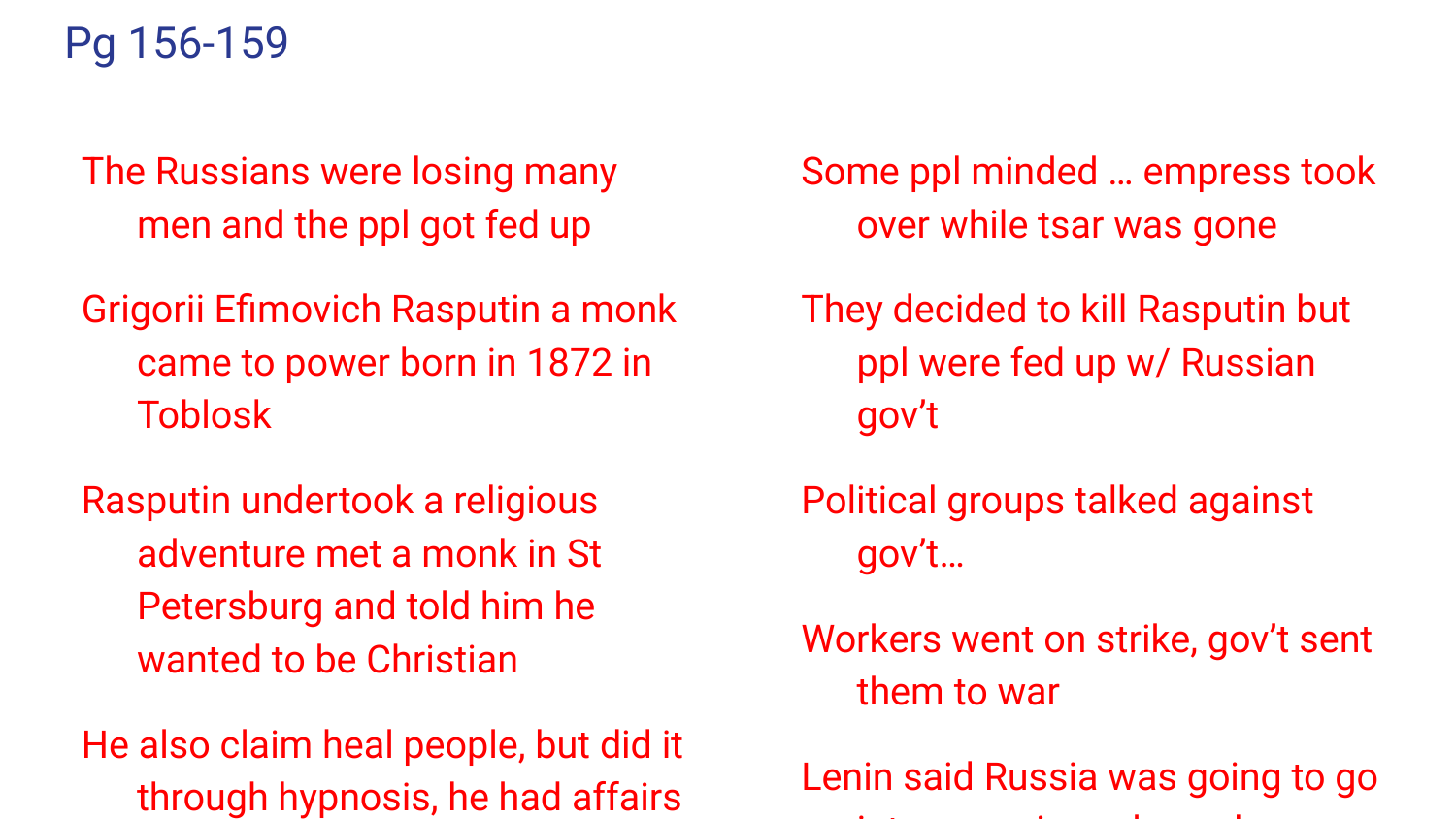

# Pg 156-159
The Russians were losing many men and the ppl got fed up
Grigorii Efimovich Rasputin a monk came to power born in 1872 in Toblosk
Rasputin undertook a religious adventure met a monk in St Petersburg and told him he wanted to be Christian
He also claim heal people, but did it through hypnosis, he had affairs so the claim shld be false
Some ppl minded … empress took over while tsar was gone
They decided to kill Rasputin but ppl were fed up w/ Russian gov’t
Political groups talked against gov’t…
Workers went on strike, gov’t sent them to war
Lenin said Russia was going to go into an major upheaval
Ppl told the tsar to make reform but he ignored everyone